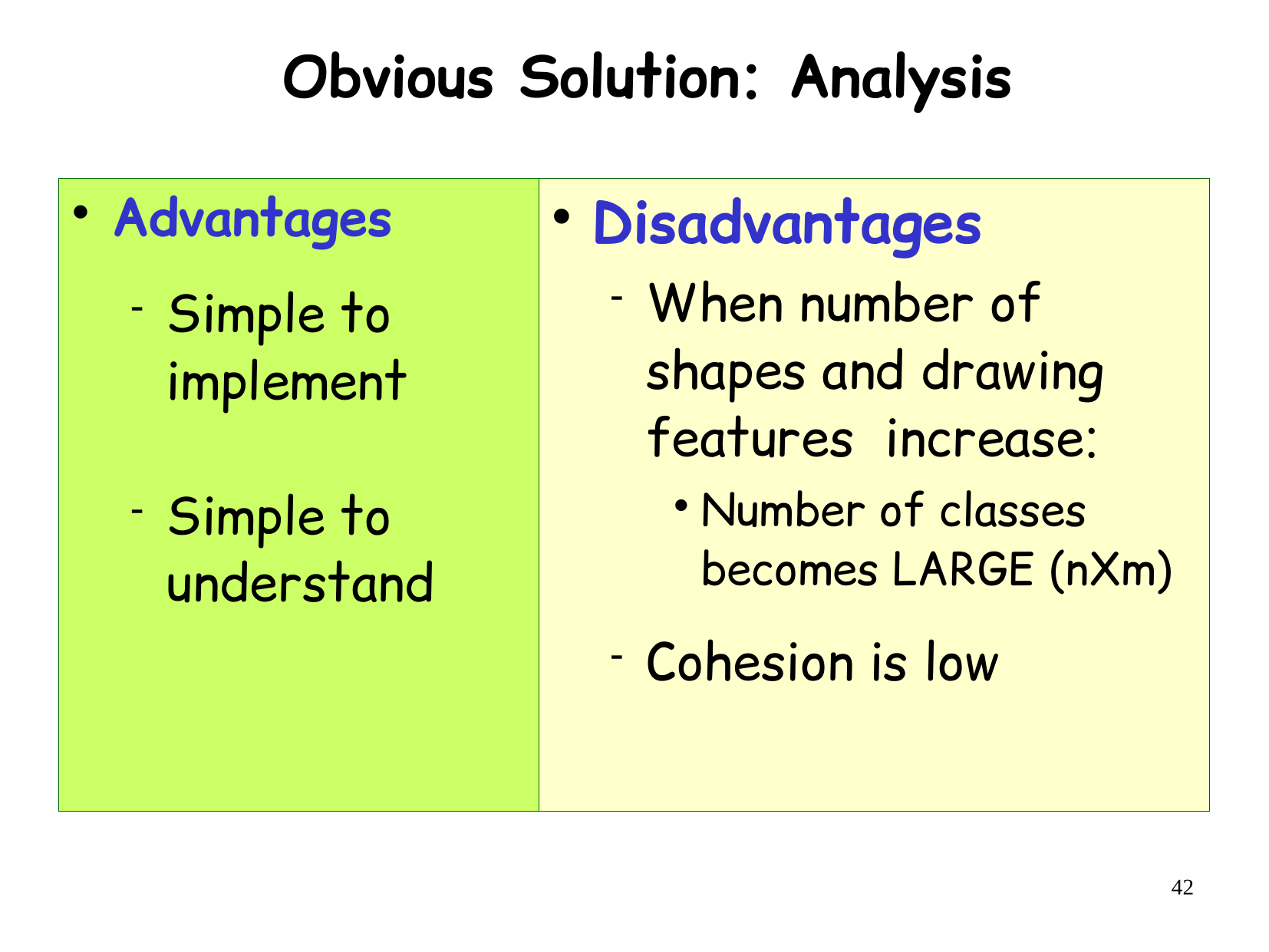

# Obvious Solution: Analysis
Advantages
Simple to implement
Simple to understand
Disadvantages
When number of shapes and drawing features  increase:
Number of classes becomes LARGE (nXm)
Cohesion is low